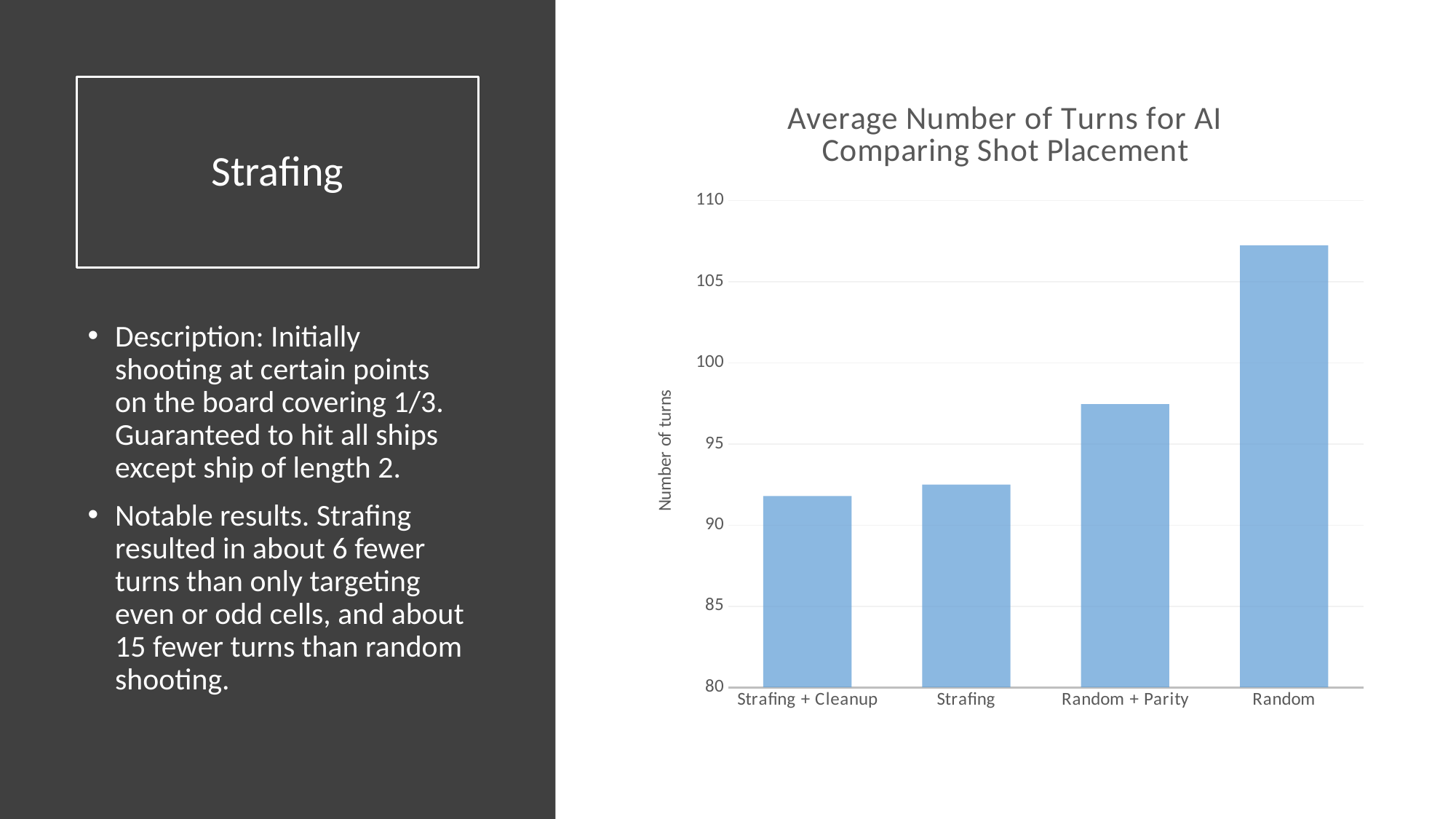

# Strafing

### Chart: Average Number of Turns for AI Comparing Shot Placement

| Category | Average: |
|---|---|
| Strafing + Cleanup | 91.792 |
| Strafing | 92.495 |
| Random + Parity | 97.458 |
| Random | 107.24 |
Description: Initially shooting at certain points on the board covering 1/3. Guaranteed to hit all ships except ship of length 2.
Notable results. Strafing resulted in about 6 fewer turns than only targeting even or odd cells, and about 15 fewer turns than random shooting.